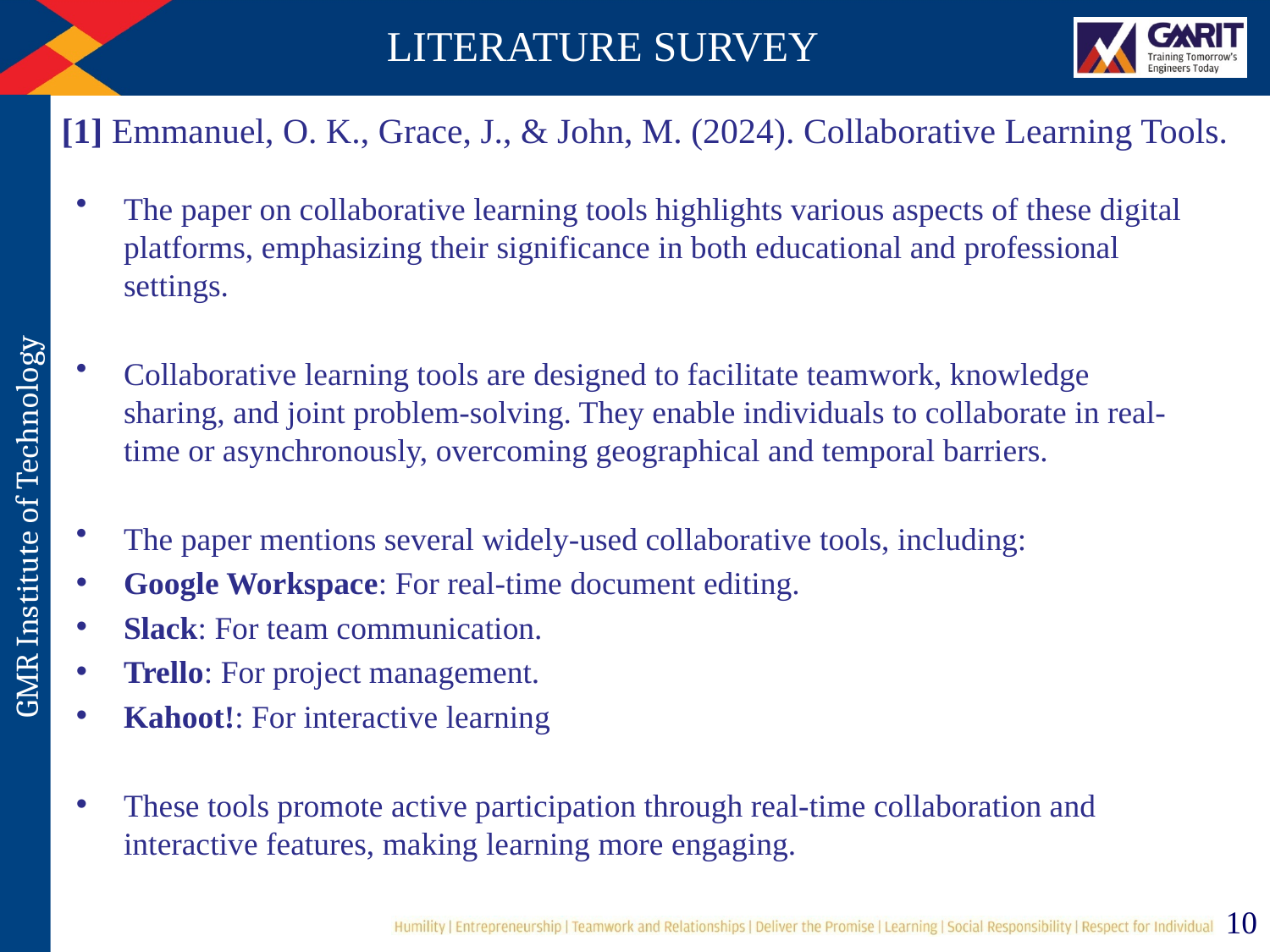

LITERATURE SURVEY
# [1] Emmanuel, O. K., Grace, J., & John, M. (2024). Collaborative Learning Tools.
The paper on collaborative learning tools highlights various aspects of these digital platforms, emphasizing their significance in both educational and professional settings.

Collaborative learning tools are designed to facilitate teamwork, knowledge sharing, and joint problem-solving. They enable individuals to collaborate in real-time or asynchronously, overcoming geographical and temporal barriers.

The paper mentions several widely-used collaborative tools, including:
Google Workspace: For real-time document editing.
Slack: For team communication.
Trello: For project management.
Kahoot!: For interactive learning

These tools promote active participation through real-time collaboration and interactive features, making learning more engaging.
10